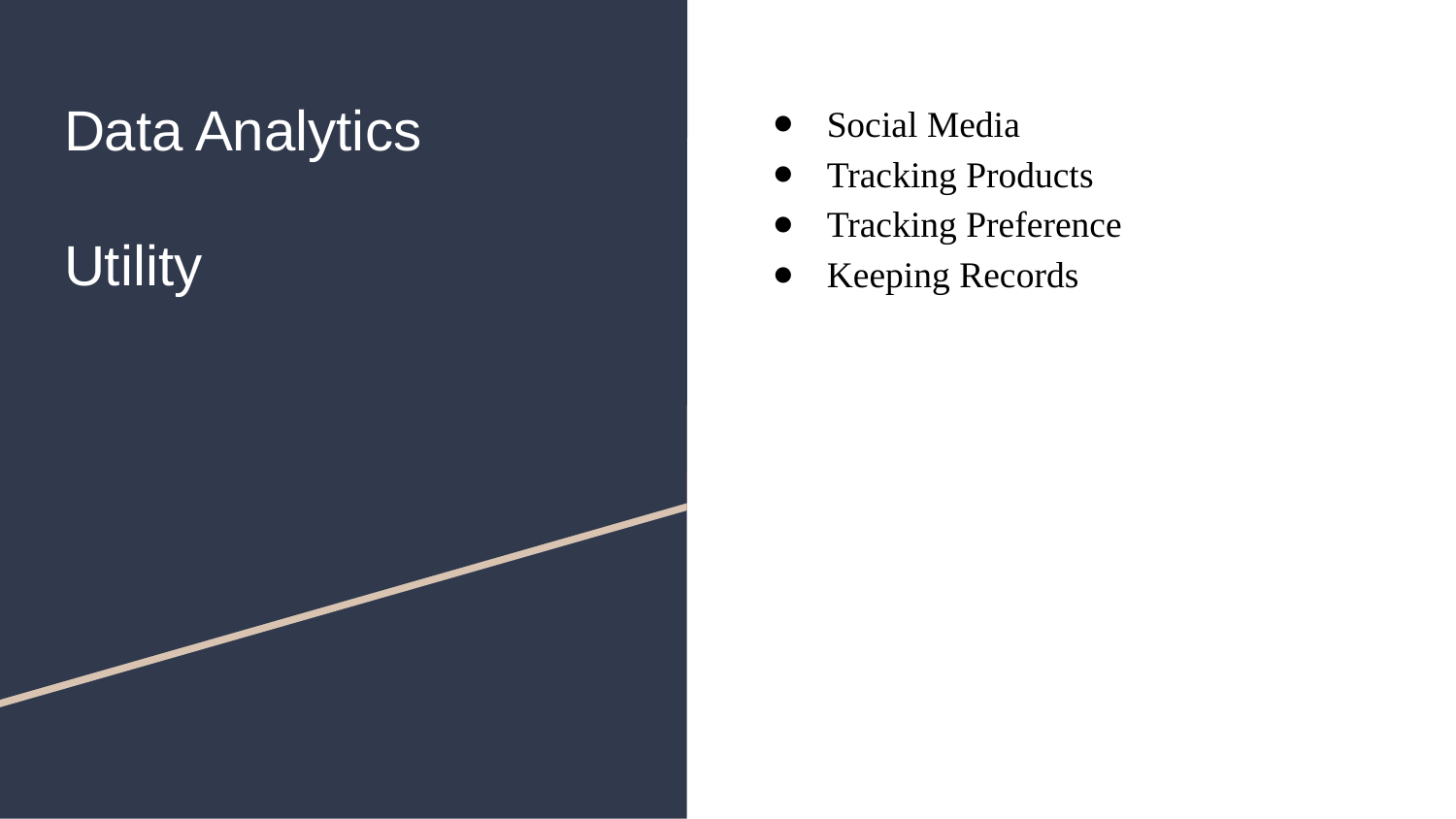

# Data Analytics

Utility
Social Media
Tracking Products
Tracking Preference
Keeping Records